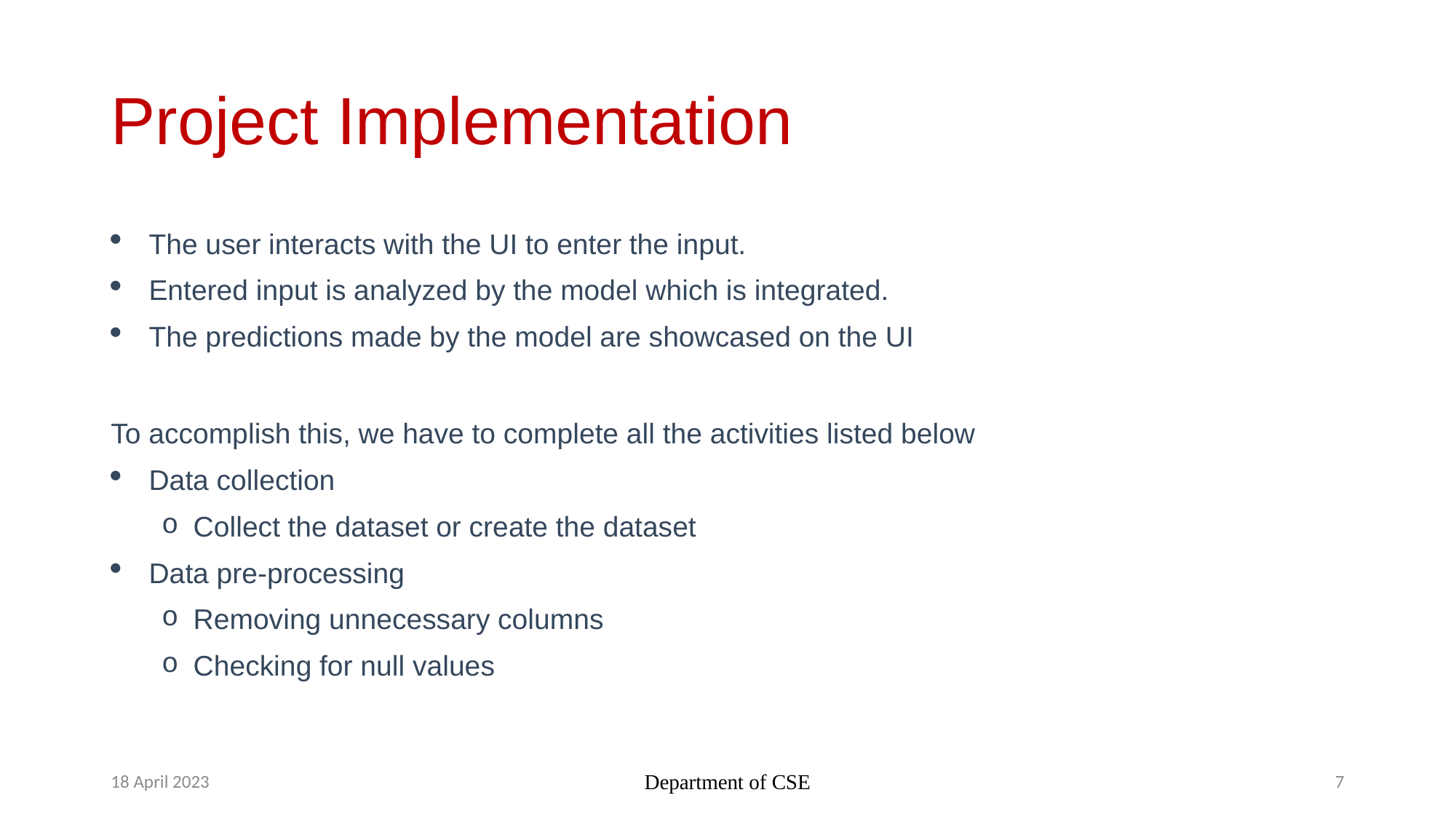

# Project Implementation
The user interacts with the UI to enter the input.
Entered input is analyzed by the model which is integrated.
The predictions made by the model are showcased on the UI

To accomplish this, we have to complete all the activities listed below
Data collection
Collect the dataset or create the dataset
Data pre-processing
Removing unnecessary columns
Checking for null values

18 April 2023
Department of CSE
7